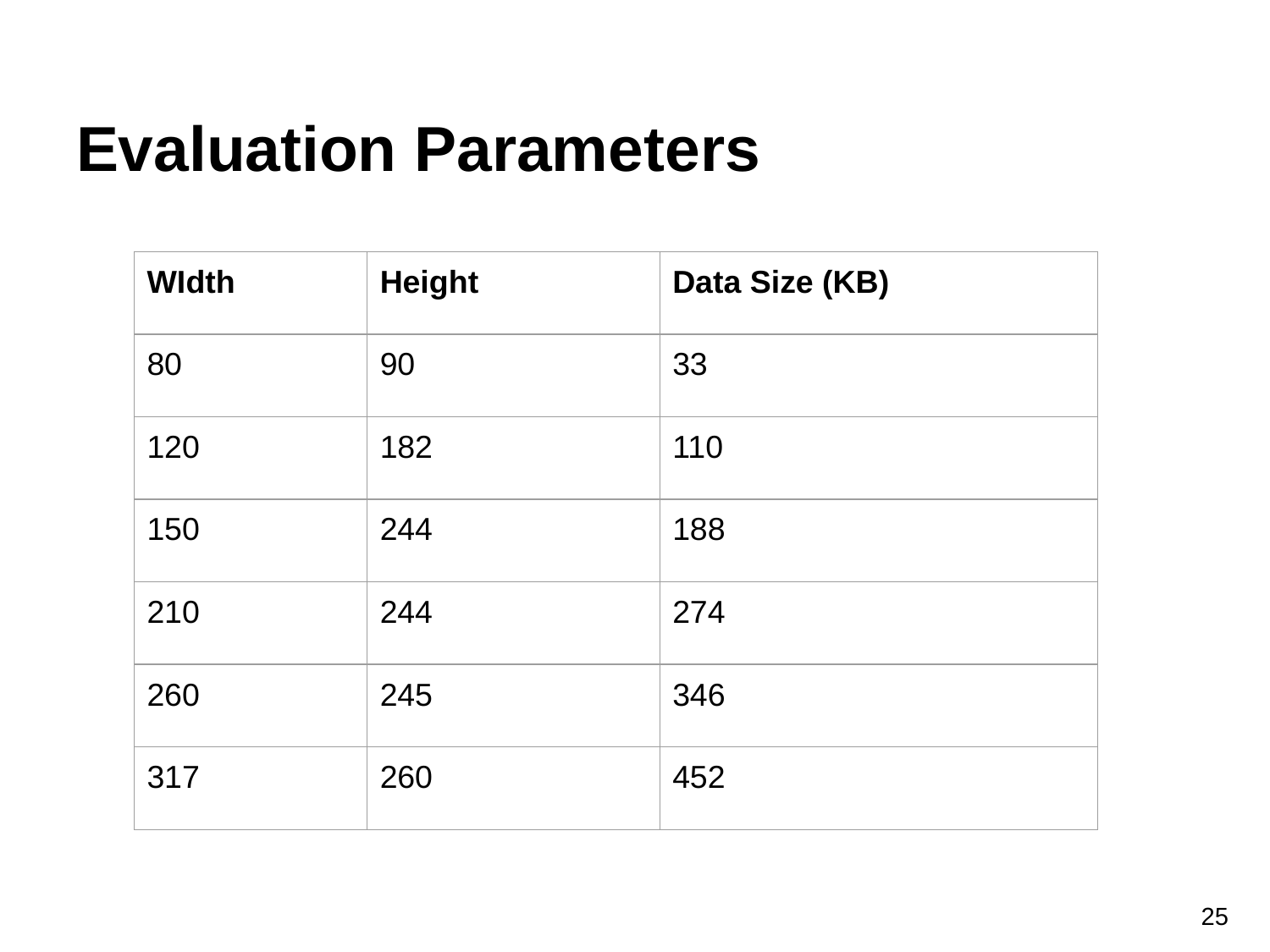

# Evaluation Parameters
| WIdth | Height | Data Size (KB) |
| --- | --- | --- |
| 80 | 90 | 33 |
| 120 | 182 | 110 |
| 150 | 244 | 188 |
| 210 | 244 | 274 |
| 260 | 245 | 346 |
| 317 | 260 | 452 |
25